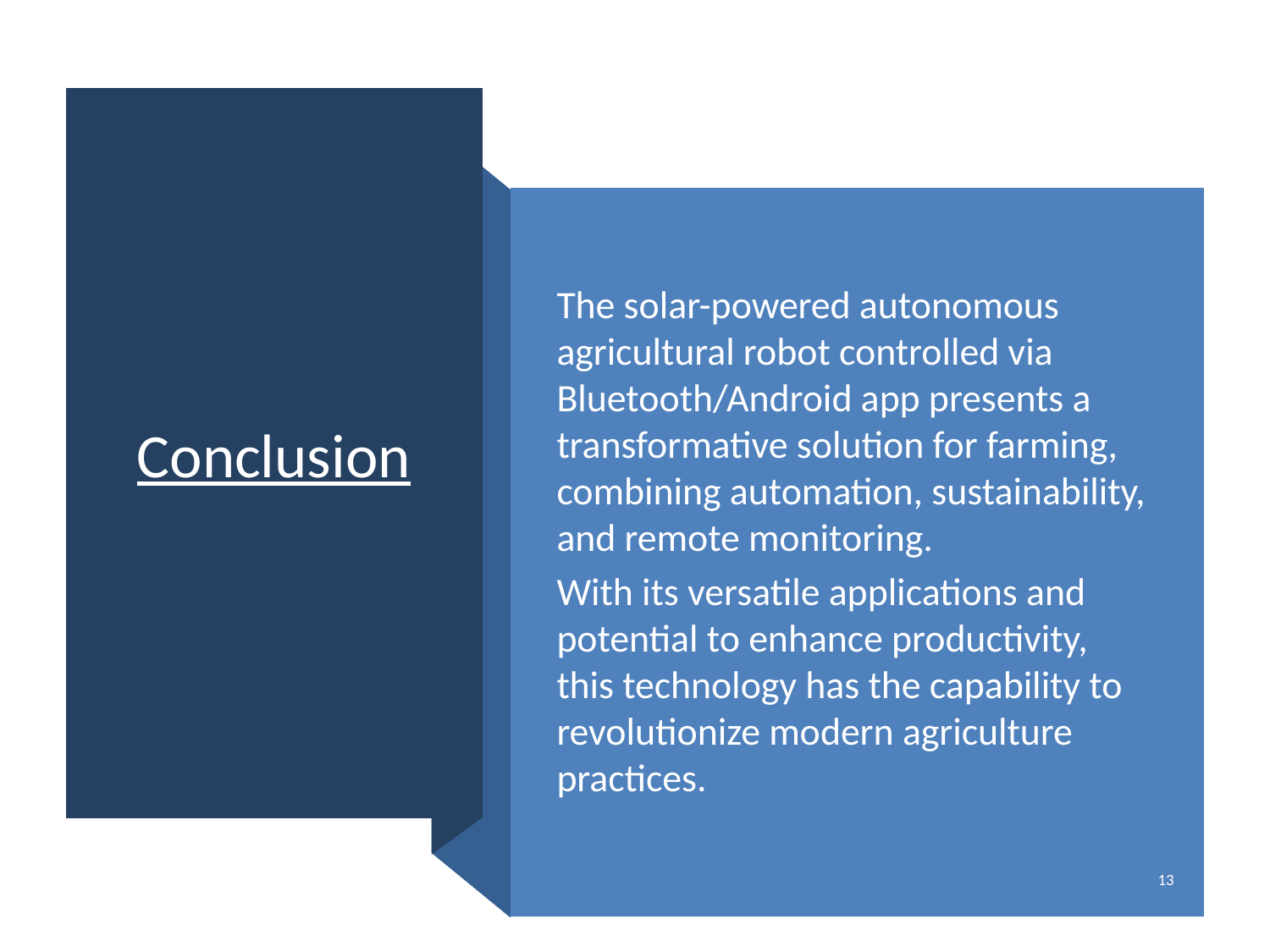

# Conclusion

The solar-powered autonomous agricultural robot controlled via Bluetooth/Android app presents a transformative solution for farming, combining automation, sustainability, and remote monitoring.
With its versatile applications and potential to enhance productivity, this technology has the capability to revolutionize modern agriculture practices.
13